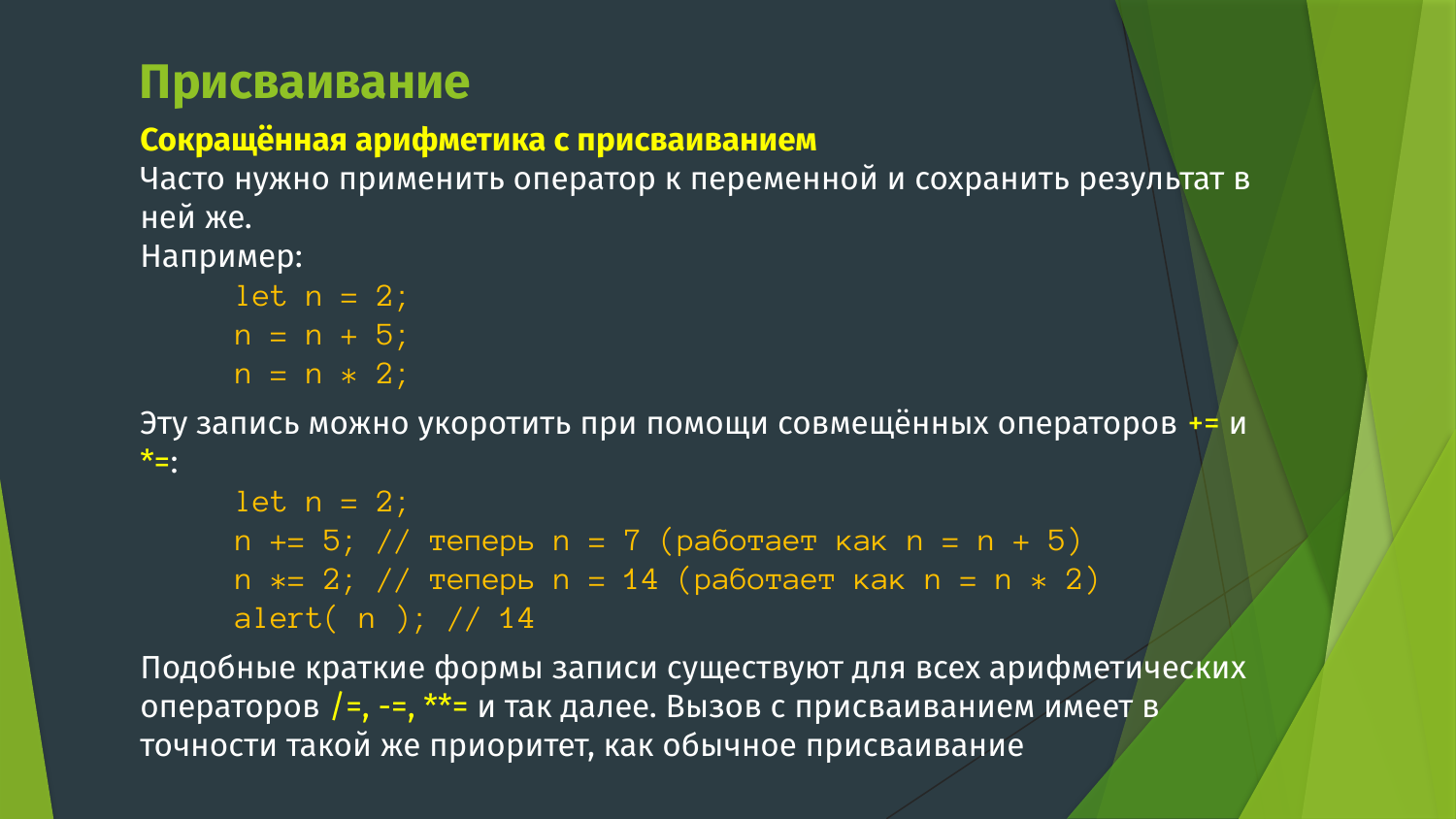

# Присваивание
Сокращённая арифметика с присваиванием
Часто нужно применить оператор к переменной и сохранить результат в ней же.
Например:
let n = 2;
n = n + 5;
n = n * 2;
Эту запись можно укоротить при помощи совмещённых операторов += и *=:
let n = 2;
n += 5; // теперь n = 7 (работает как n = n + 5)
n *= 2; // теперь n = 14 (работает как n = n * 2)
alert( n ); // 14
Подобные краткие формы записи существуют для всех арифметических операторов /=, -=, **= и так далее. Вызов с присваиванием имеет в точности такой же приоритет, как обычное присваивание